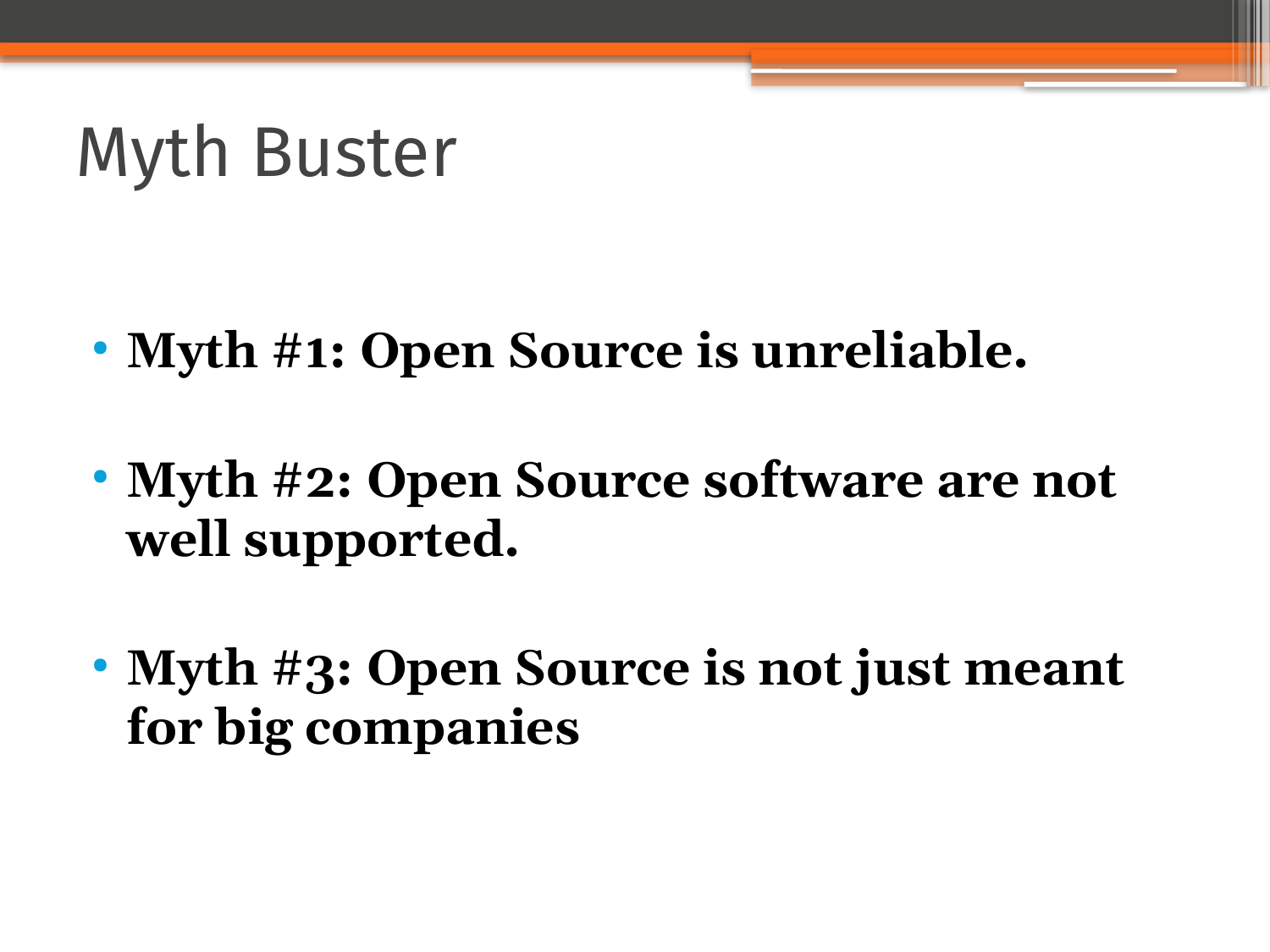

# Myth Buster
Myth #1: Open Source is unreliable.

Myth #2: Open Source software are not well supported.

Myth #3: Open Source is not just meant for big companies